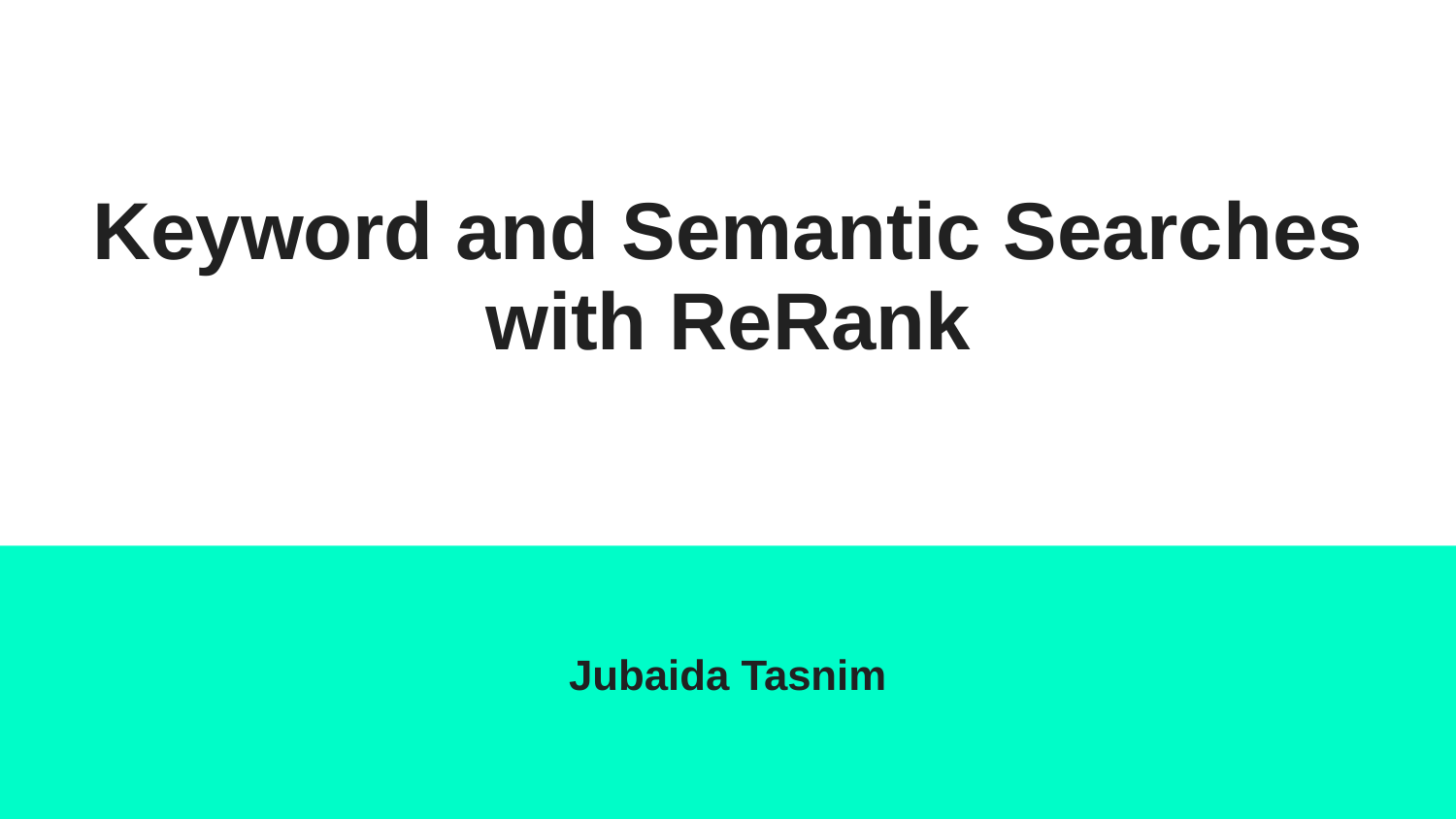

# Keyword and Semantic Searches with ReRank
Jubaida Tasnim